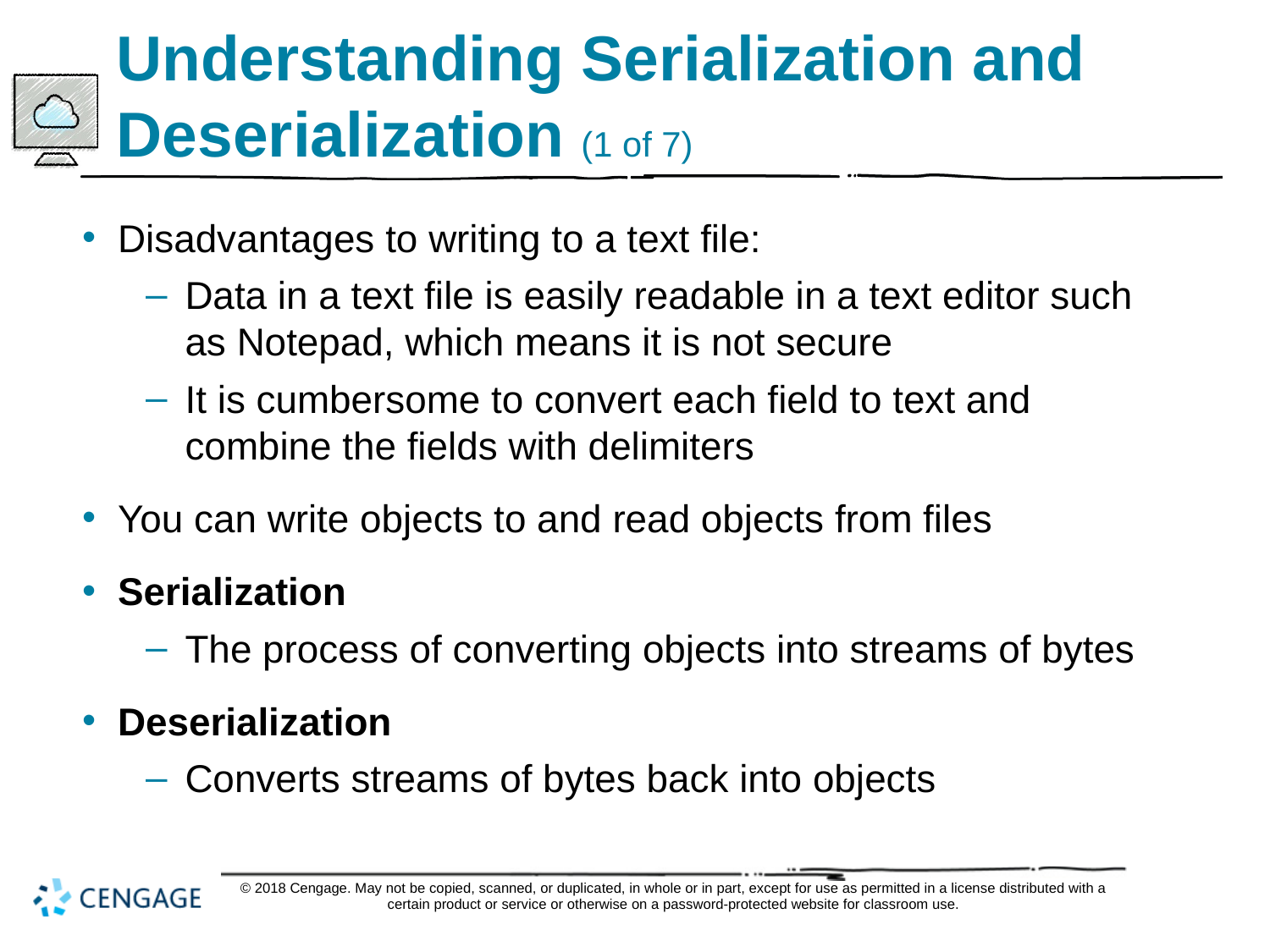

# Understanding Serialization and Deserialization (1 of 7)
Disadvantages to writing to a text file:
Data in a text file is easily readable in a text editor such as Notepad, which means it is not secure
It is cumbersome to convert each field to text and combine the fields with delimiters
You can write objects to and read objects from files
Serialization
The process of converting objects into streams of bytes
Deserialization
Converts streams of bytes back into objects
© 2018 Cengage. May not be copied, scanned, or duplicated, in whole or in part, except for use as permitted in a license distributed with a certain product or service or otherwise on a password-protected website for classroom use.